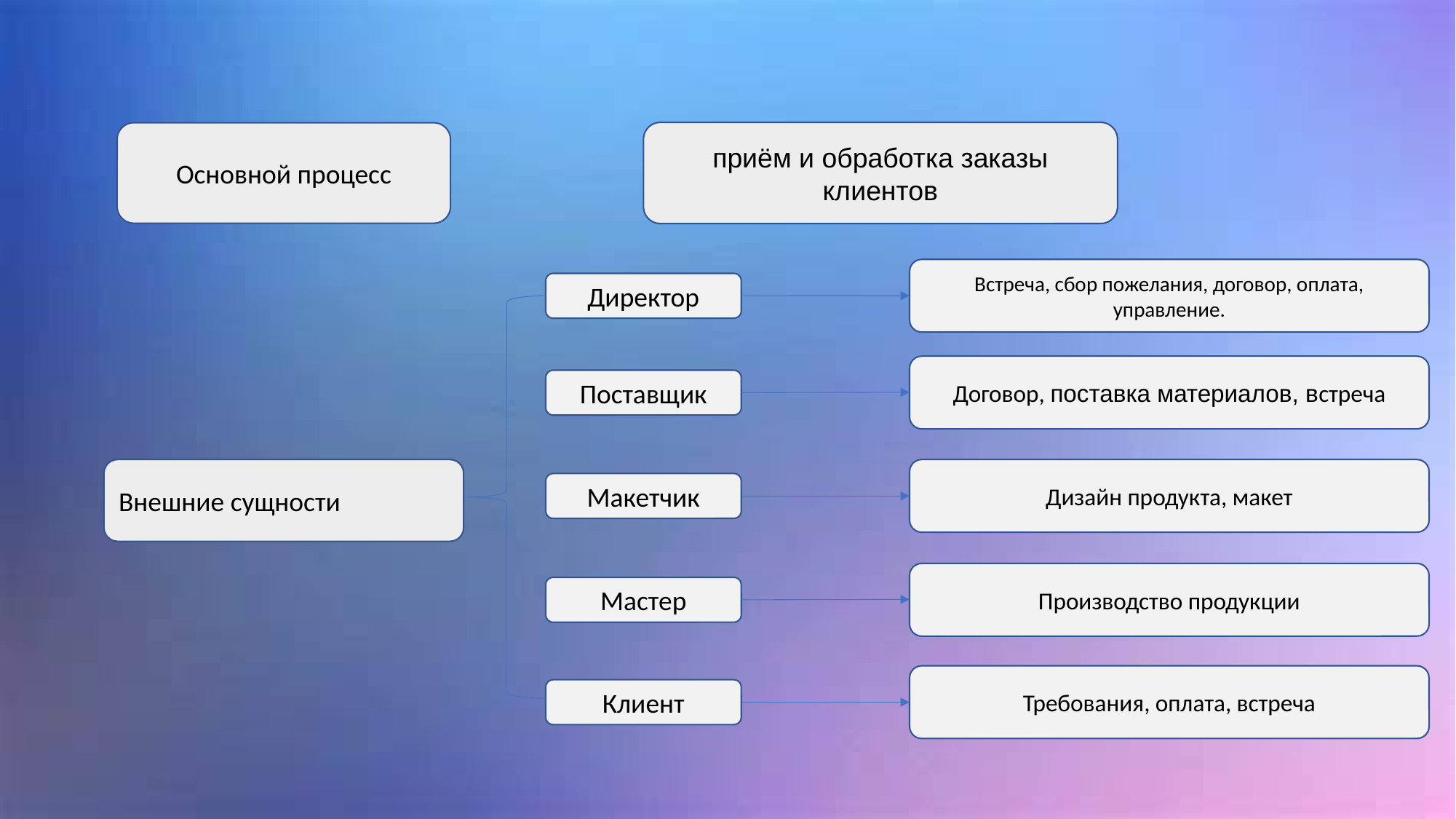

приём и обработка заказы клиентов
Основной процесс

Встреча, сбор пожелания, договор, оплата, управление.
Директор

Договор, поставка материалов, встреча
Поставщик
Внешние сущности
Дизайн продукта, макет
Макетчик
Производство продукции
Мастер
Требования, оплата, встреча
Клиент